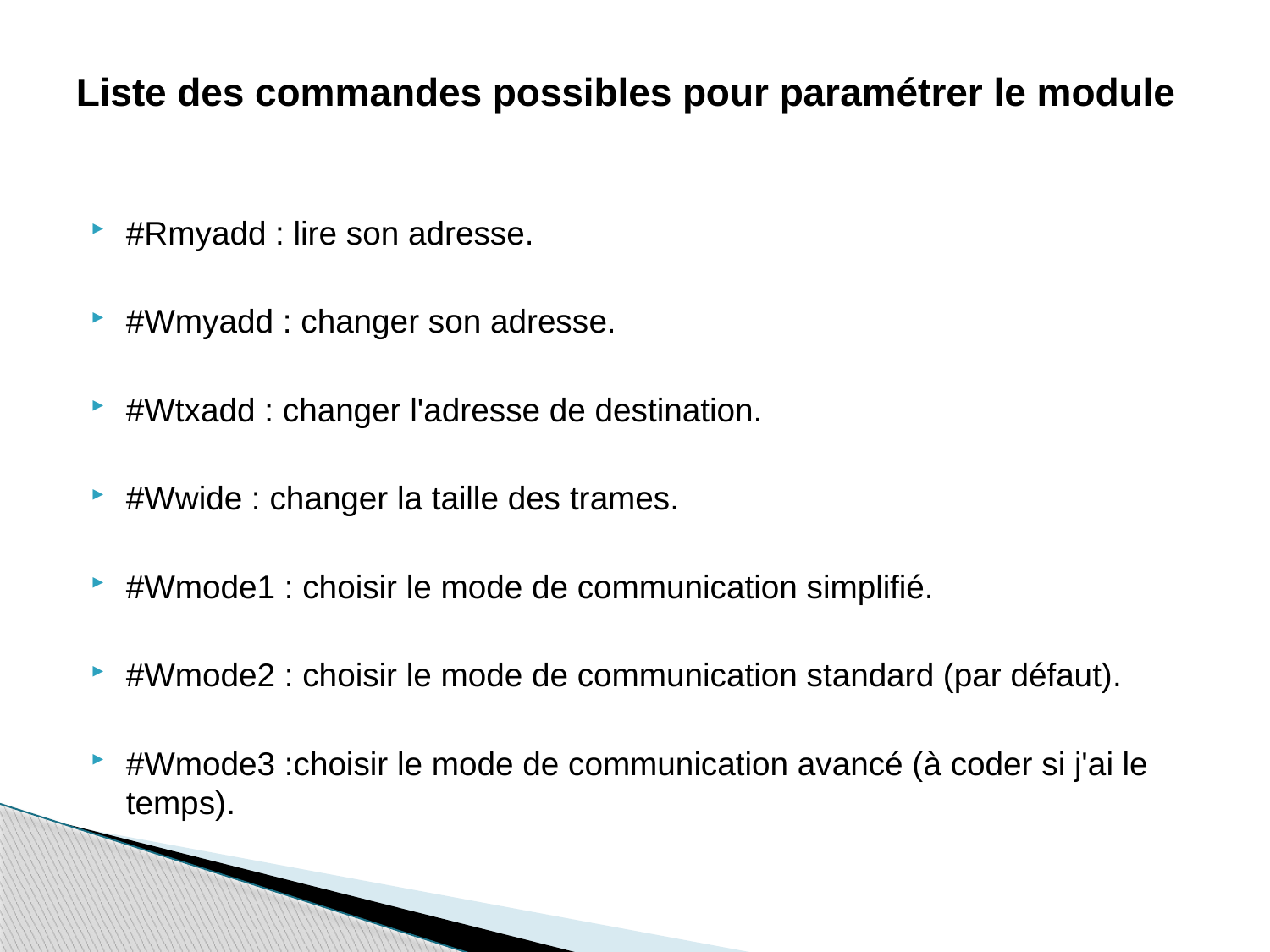

# Liste des commandes possibles pour paramétrer le module
#Rmyadd : lire son adresse.

#Wmyadd : changer son adresse.

#Wtxadd : changer l'adresse de destination.

#Wwide : changer la taille des trames.

#Wmode1 : choisir le mode de communication simplifié.

#Wmode2 : choisir le mode de communication standard (par défaut).

#Wmode3 :choisir le mode de communication avancé (à coder si j'ai le temps).